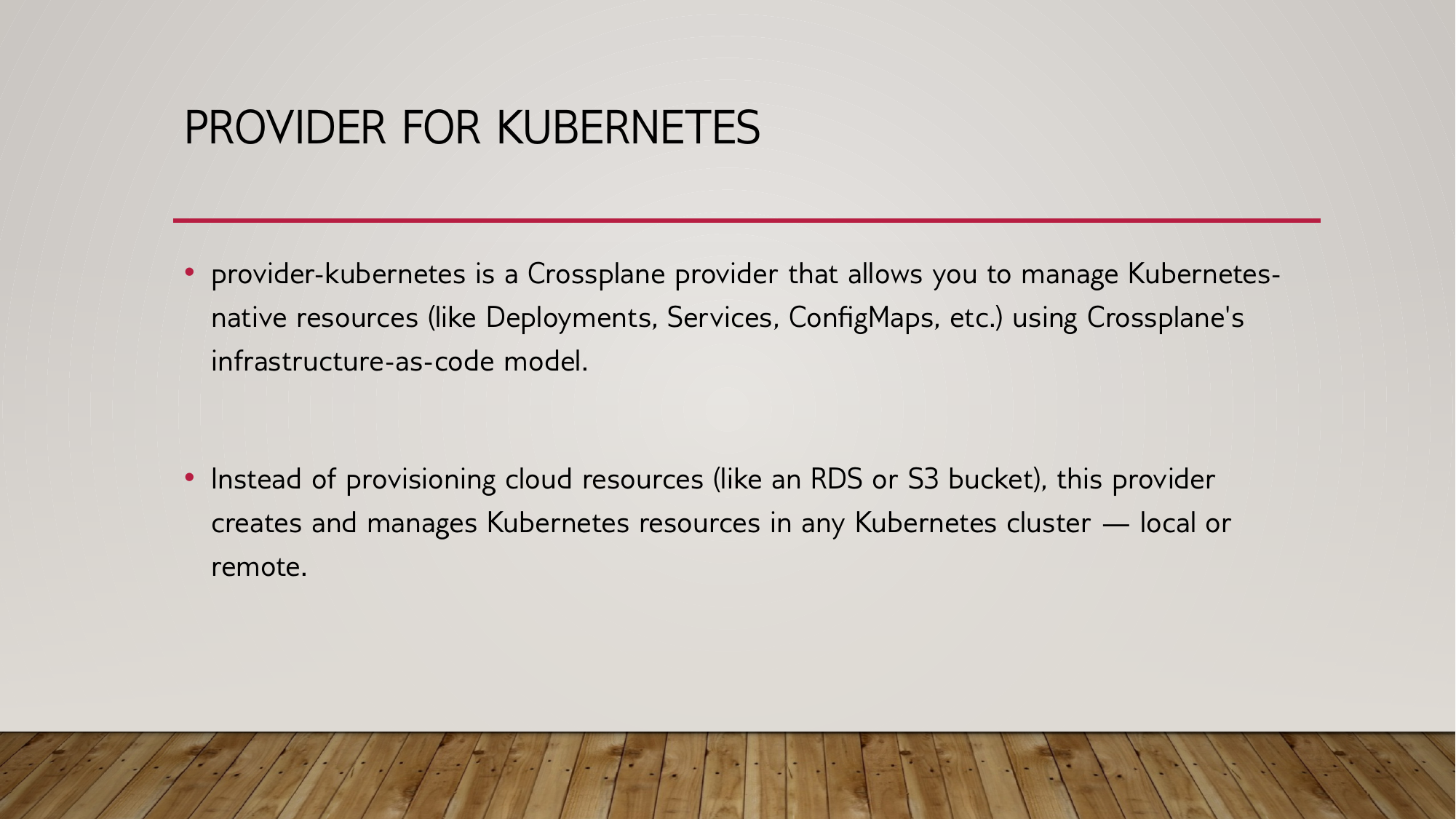

# Provider for kubernetes
provider-kubernetes is a Crossplane provider that allows you to manage Kubernetes-native resources (like Deployments, Services, ConfigMaps, etc.) using Crossplane's infrastructure-as-code model.

Instead of provisioning cloud resources (like an RDS or S3 bucket), this provider creates and manages Kubernetes resources in any Kubernetes cluster — local or remote.